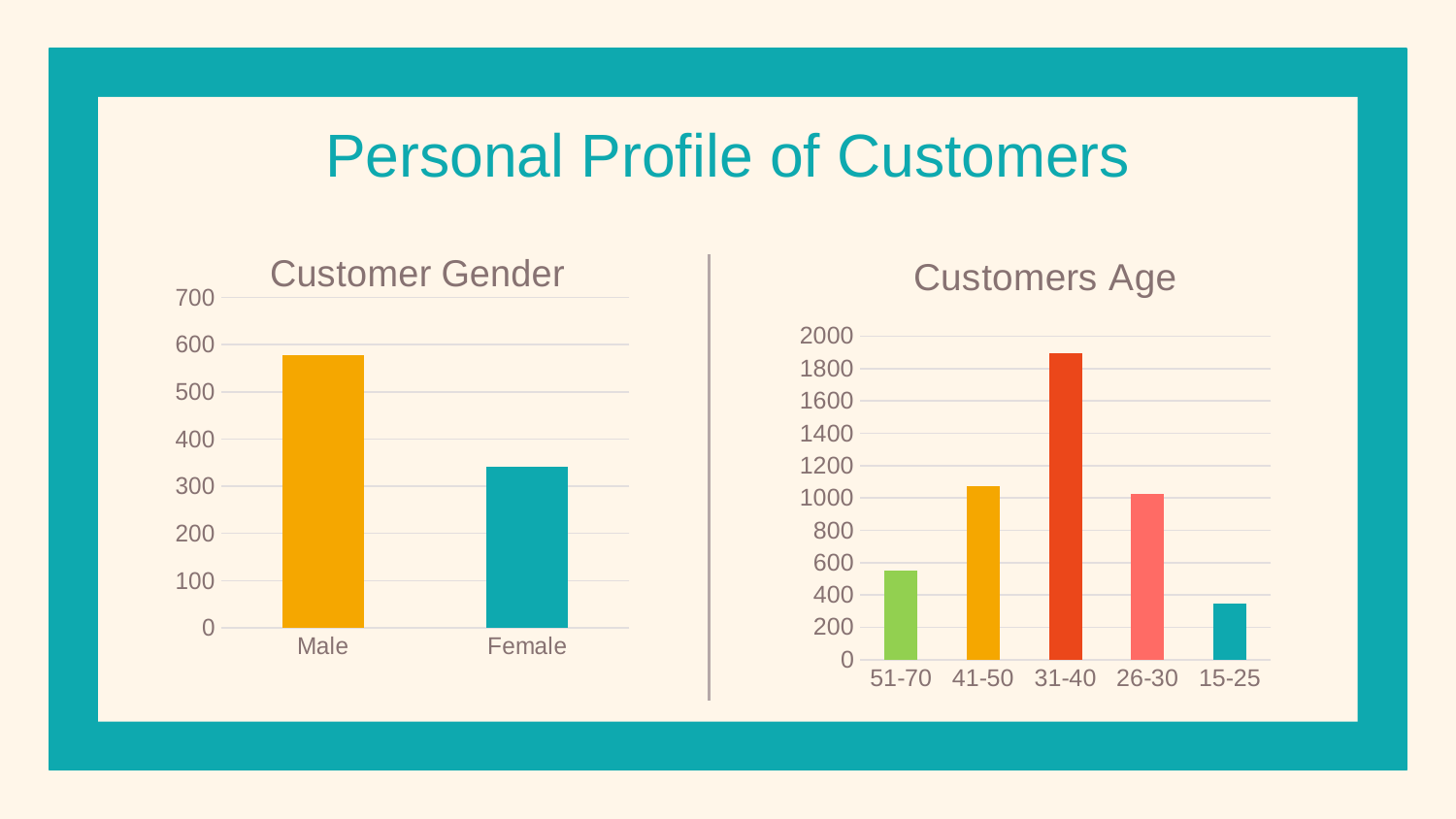

# Personal Profile of Customers

### Chart: Customers Age

| Category | Column1 |
|---|---|
| 51-70 | 549.0 |
| 41-50 | 1073.0 |
| 31-40 | 1894.0 |
| 26-30 | 1025.0 |
| 15-25 | 347.0 |

### Chart: Customer Gender

| Category | Count |
|---|---|
| Male | 578.0 |
| Female | 342.0 |